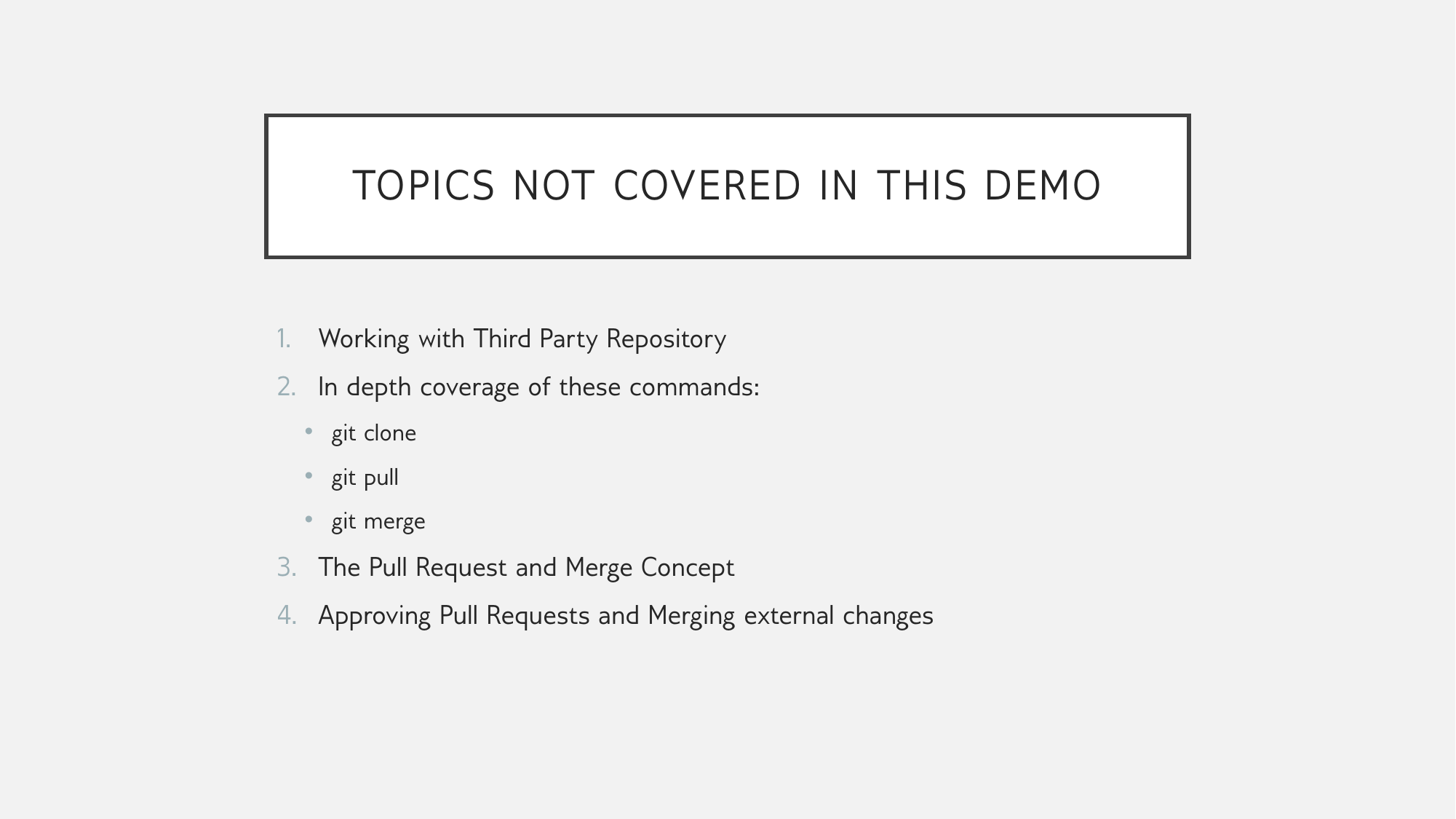

# Topics not covered in this demo
Working with Third Party Repository
In depth coverage of these commands:
git clone
git pull
git merge
The Pull Request and Merge Concept
Approving Pull Requests and Merging external changes